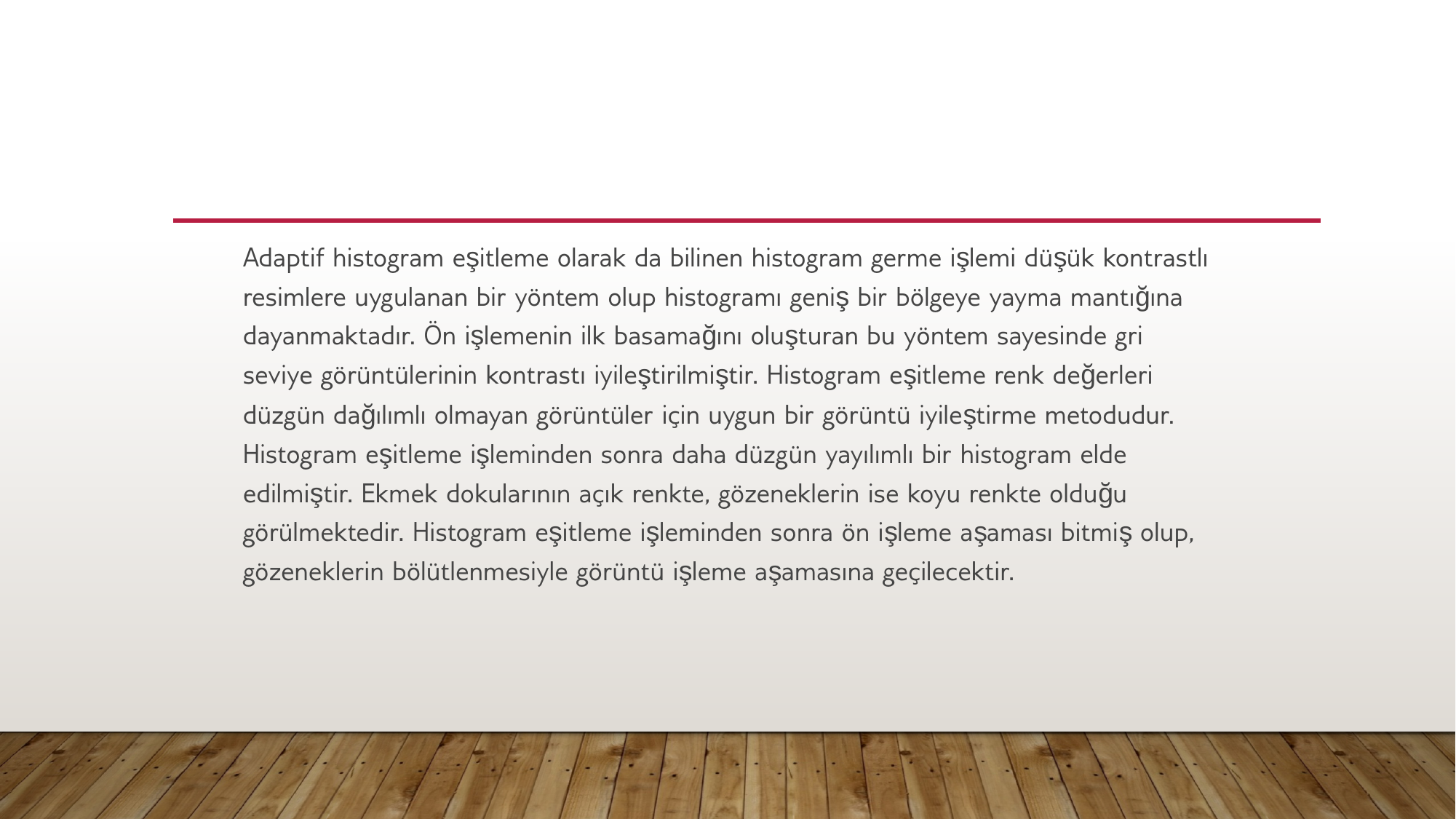

Adaptif histogram eşitleme olarak da bilinen histogram germe işlemi düşük kontrastlı resimlere uygulanan bir yöntem olup histogramı geniş bir bölgeye yayma mantığına dayanmaktadır. Ön işlemenin ilk basamağını oluşturan bu yöntem sayesinde gri seviye görüntülerinin kontrastı iyileştirilmiştir. Histogram eşitleme renk değerleri düzgün dağılımlı olmayan görüntüler için uygun bir görüntü iyileştirme metodudur. Histogram eşitleme işleminden sonra daha düzgün yayılımlı bir histogram elde edilmiştir. Ekmek dokularının açık renkte, gözeneklerin ise koyu renkte olduğu görülmektedir. Histogram eşitleme işleminden sonra ön işleme aşaması bitmiş olup, gözeneklerin bölütlenmesiyle görüntü işleme aşamasına geçilecektir.